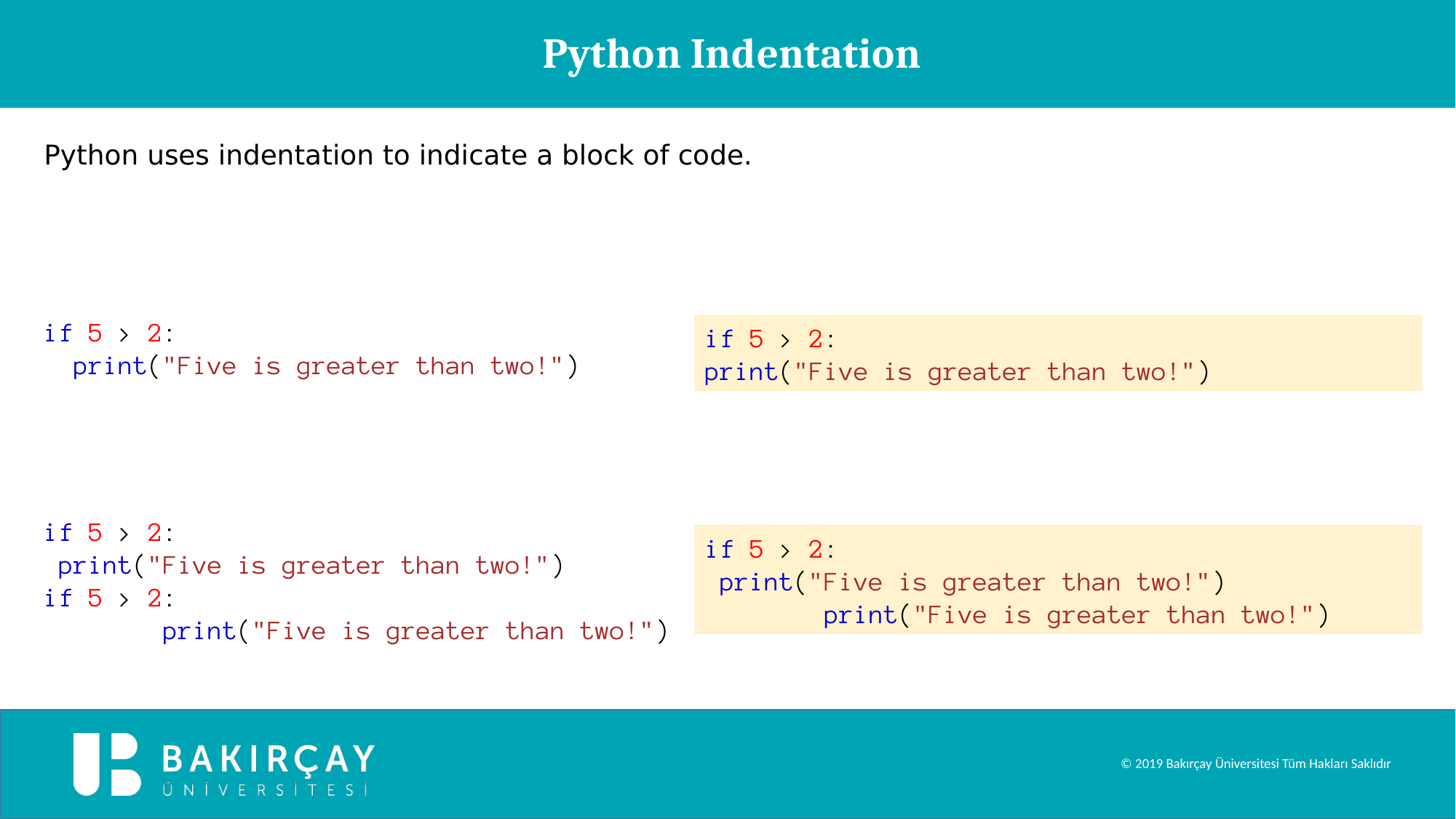

Python Indentation
Python uses indentation to indicate a block of code.
if 5 > 2:
  print("Five is greater than two!")
if 5 > 2:
print("Five is greater than two!")
if 5 > 2:
 print("Five is greater than two!") 
if 5 > 2:
        print("Five is greater than two!")
if 5 > 2:
 print("Five is greater than two!")
        print("Five is greater than two!")